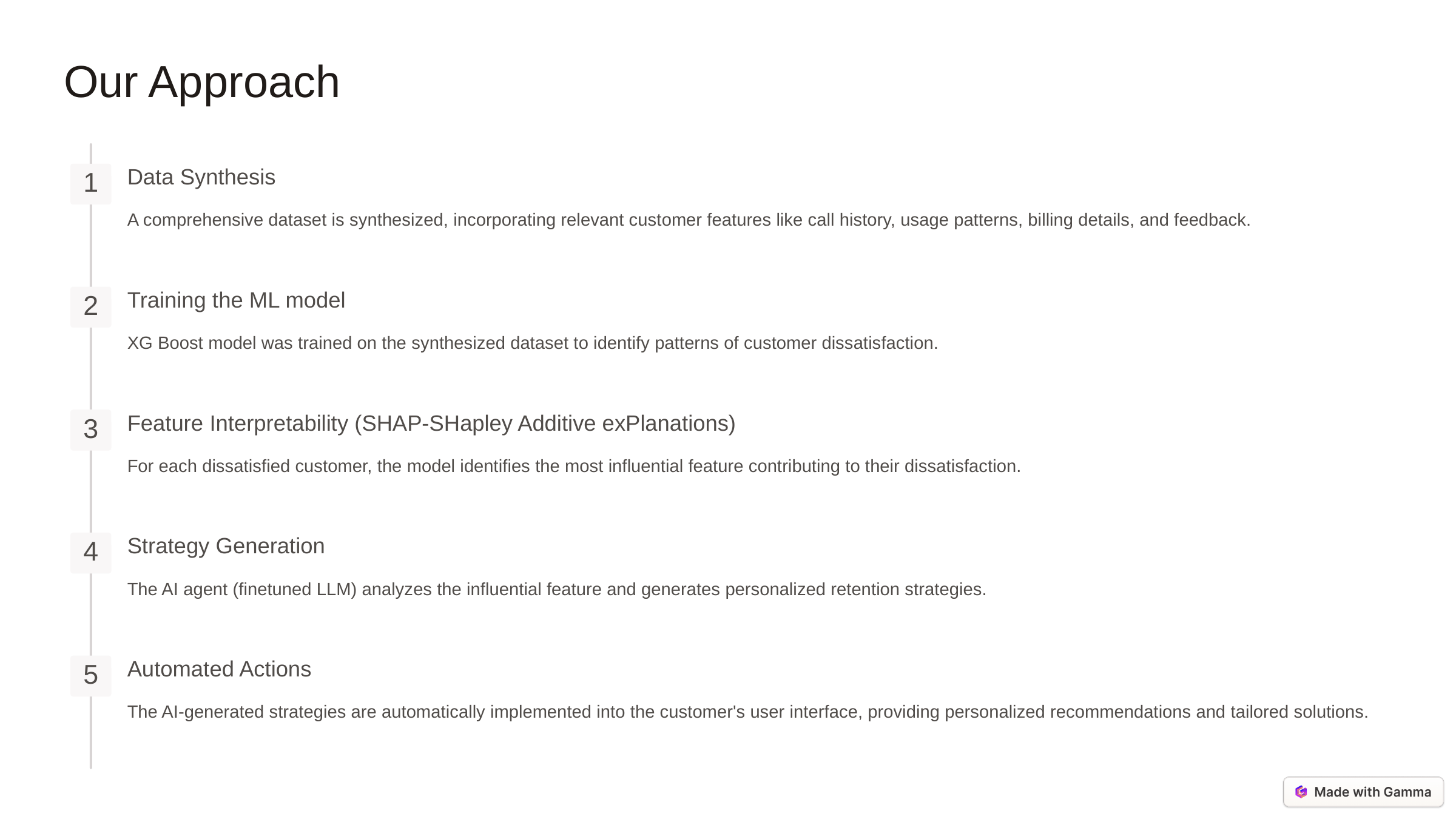

Our Approach

Data Synthesis

1
A comprehensive dataset is synthesized, incorporating relevant customer features like call history, usage patterns, billing details, and feedback.
Training the ML model

2
XG Boost model was trained on the synthesized dataset to identify patterns of customer dissatisfaction.
Feature Interpretability (SHAP-SHapley Additive exPlanations)

3
For each dissatisfied customer, the model identifies the most influential feature contributing to their dissatisfaction.
Strategy Generation

4
The AI agent (finetuned LLM) analyzes the influential feature and generates personalized retention strategies.
Automated Actions

5
The AI-generated strategies are automatically implemented into the customer's user interface, providing personalized recommendations and tailored solutions.